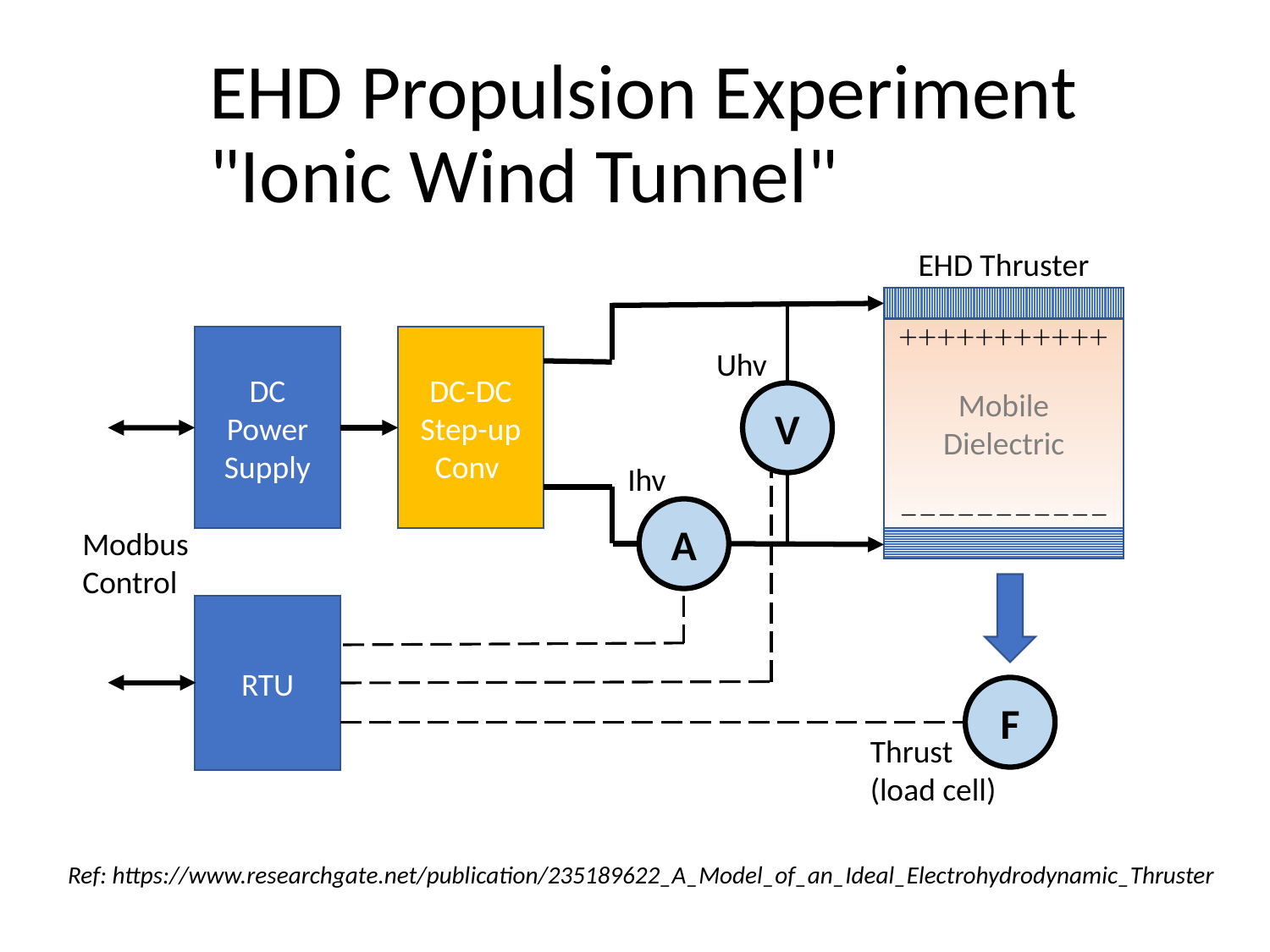

# EHD Propulsion Experiment  "Ionic Wind Tunnel"
EHD Thruster

+++++++++++
Mobile Dielectric
DC Power Supply
DC-DC Step-up Conv
Uhv
V
Ihv
-----------
A
Modbus Control

RTU
F
Thrust (load cell)
Ref: https://www.researchgate.net/publication/235189622_A_Model_of_an_Ideal_Electrohydrodynamic_Thruster